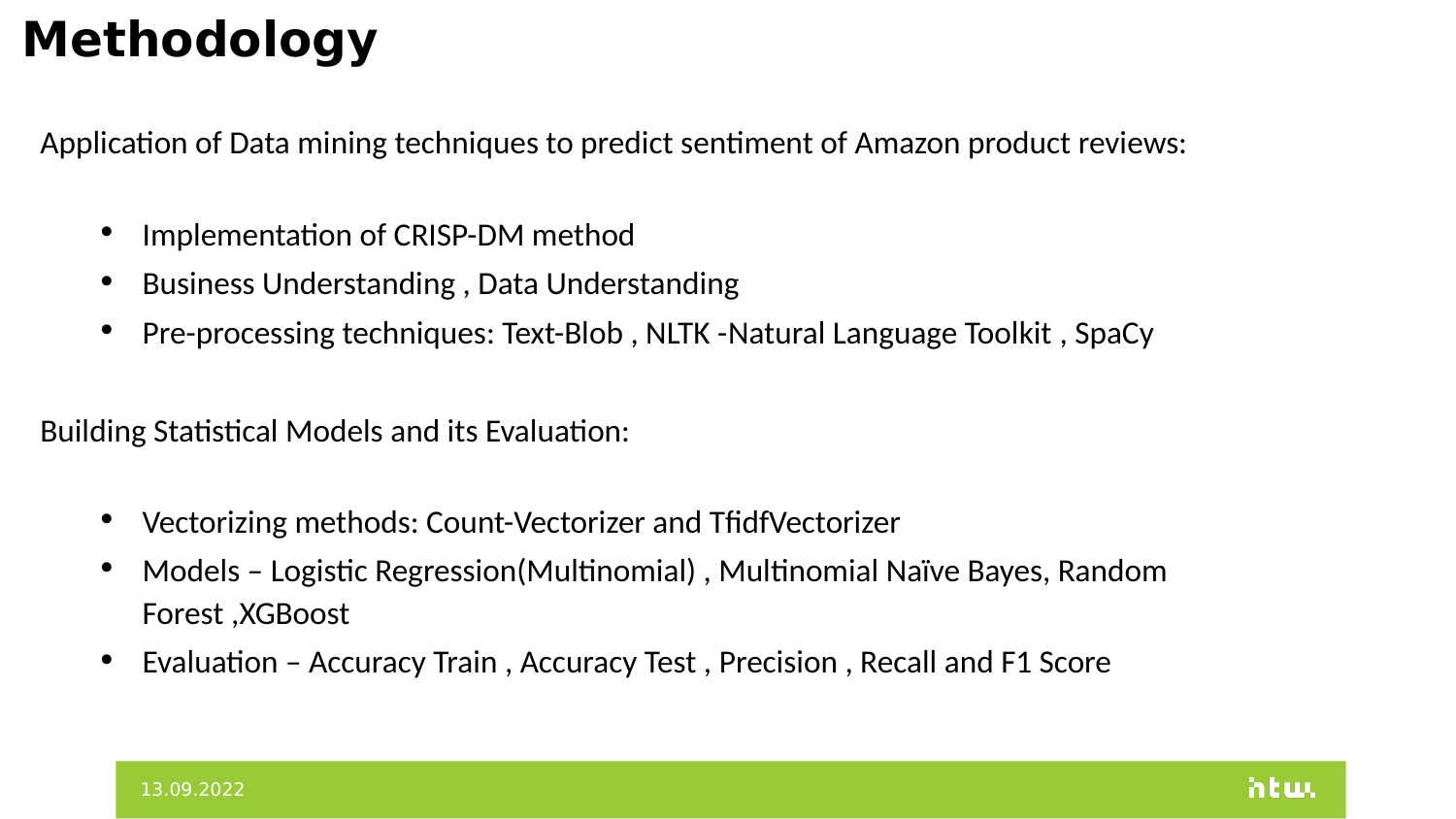

# Methodology
Application of Data mining techniques to predict sentiment of Amazon product reviews:
Implementation of CRISP-DM method
Business Understanding , Data Understanding
Pre-processing techniques: Text-Blob , NLTK -Natural Language Toolkit , SpaCy

Building Statistical Models and its Evaluation:
Vectorizing methods: Count-Vectorizer and TfidfVectorizer
Models – Logistic Regression(Multinomial) , Multinomial Naïve Bayes, Random Forest ,XGBoost
Evaluation – Accuracy Train , Accuracy Test , Precision , Recall and F1 Score
13.09.2022